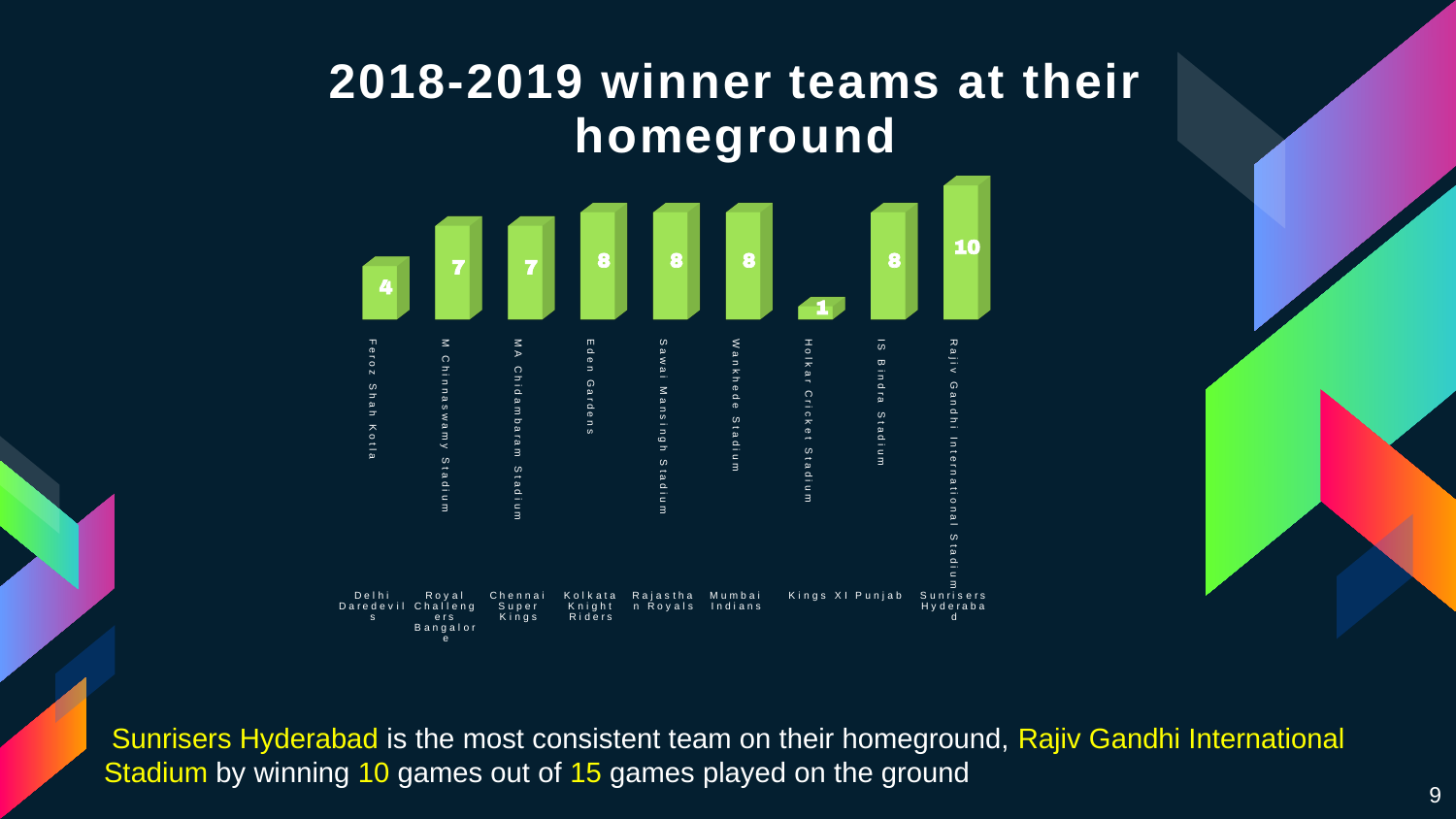

[unsupported chart]

# Sunrisers Hyderabad is the most consistent team on their homeground, Rajiv Gandhi International Stadium by winning 10 games out of 15 games played on the ground
9